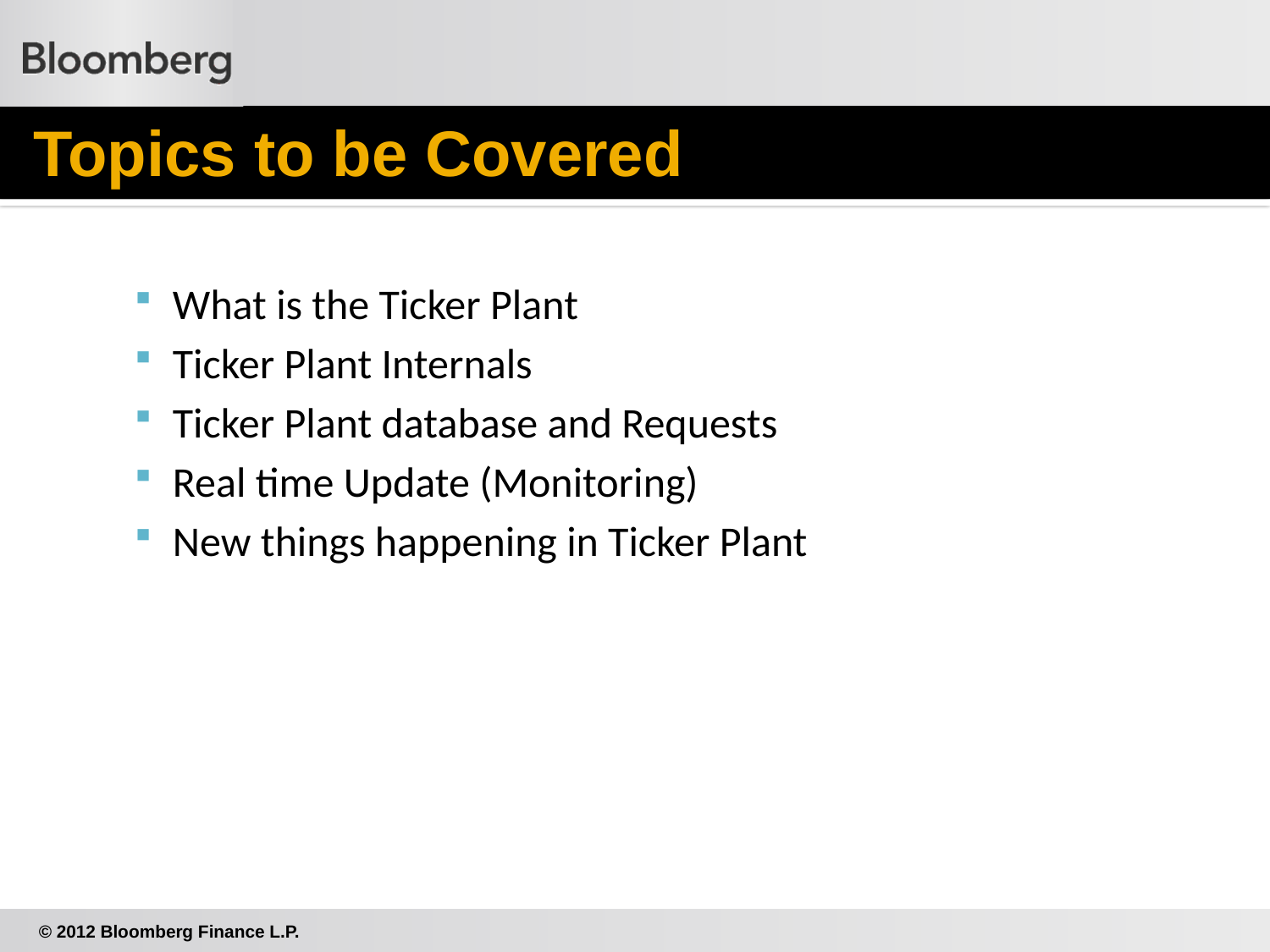

# Topics to be Covered
What is the Ticker Plant
Ticker Plant Internals
Ticker Plant database and Requests
Real time Update (Monitoring)
New things happening in Ticker Plant